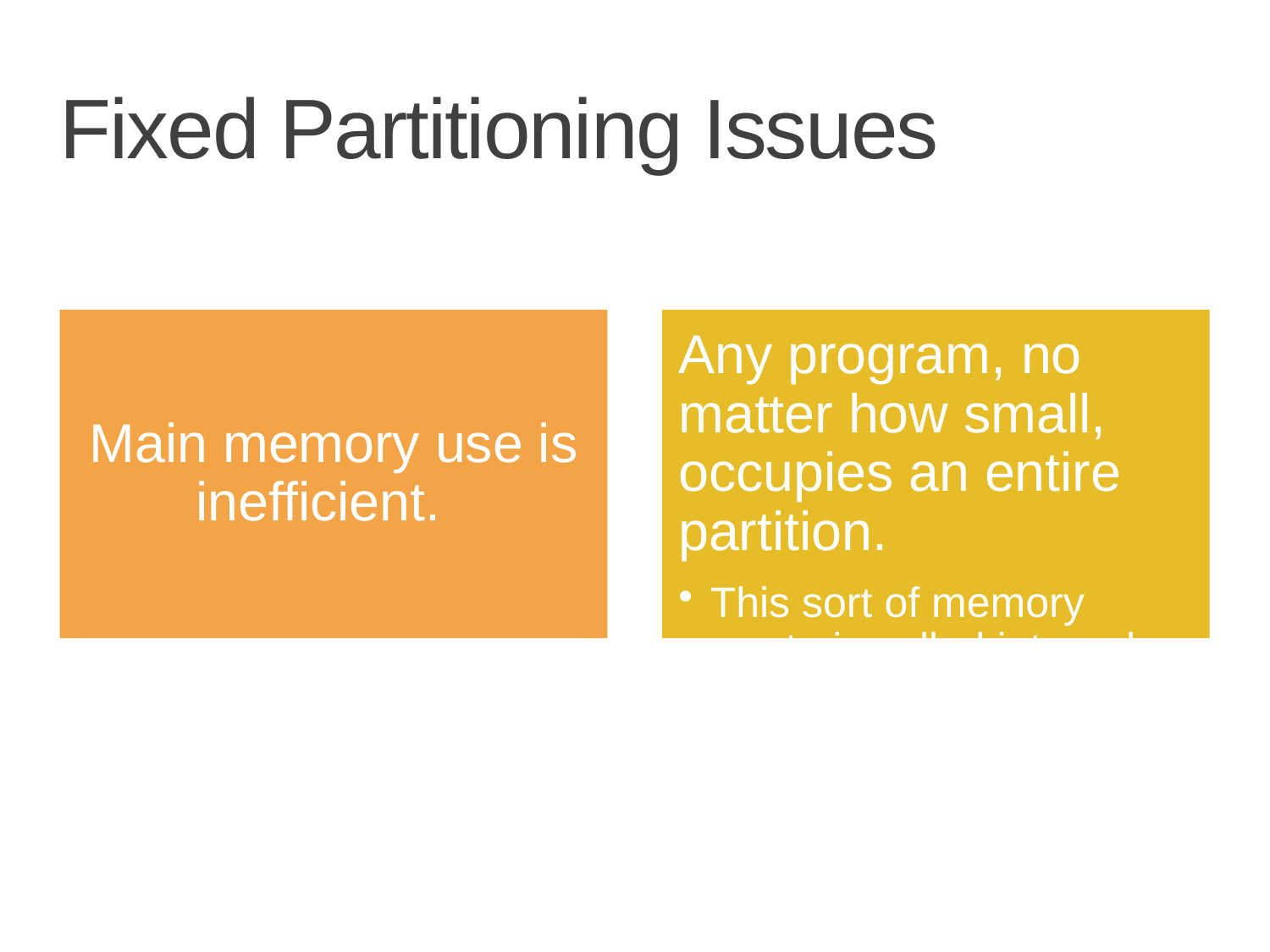

# Fixed Partitioning Issues
Main memory use is inefficient.
Any program, no matter how small, occupies an entire partition.
This sort of memory waste is called internal fragmentation.